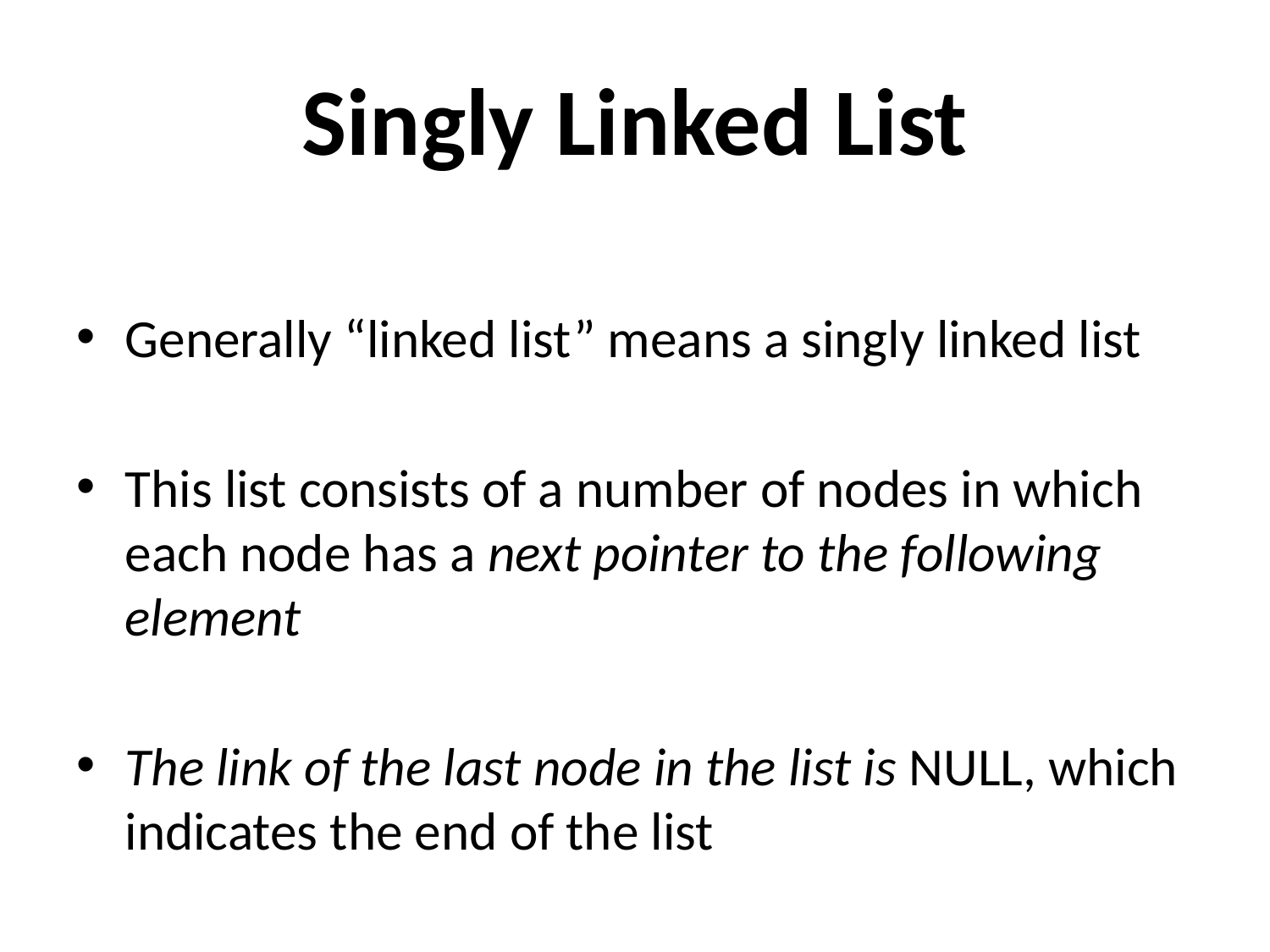

# Singly Linked List

Generally “linked list” means a singly linked list

This list consists of a number of nodes in which each node has a next pointer to the following element

The link of the last node in the list is NULL, which indicates the end of the list